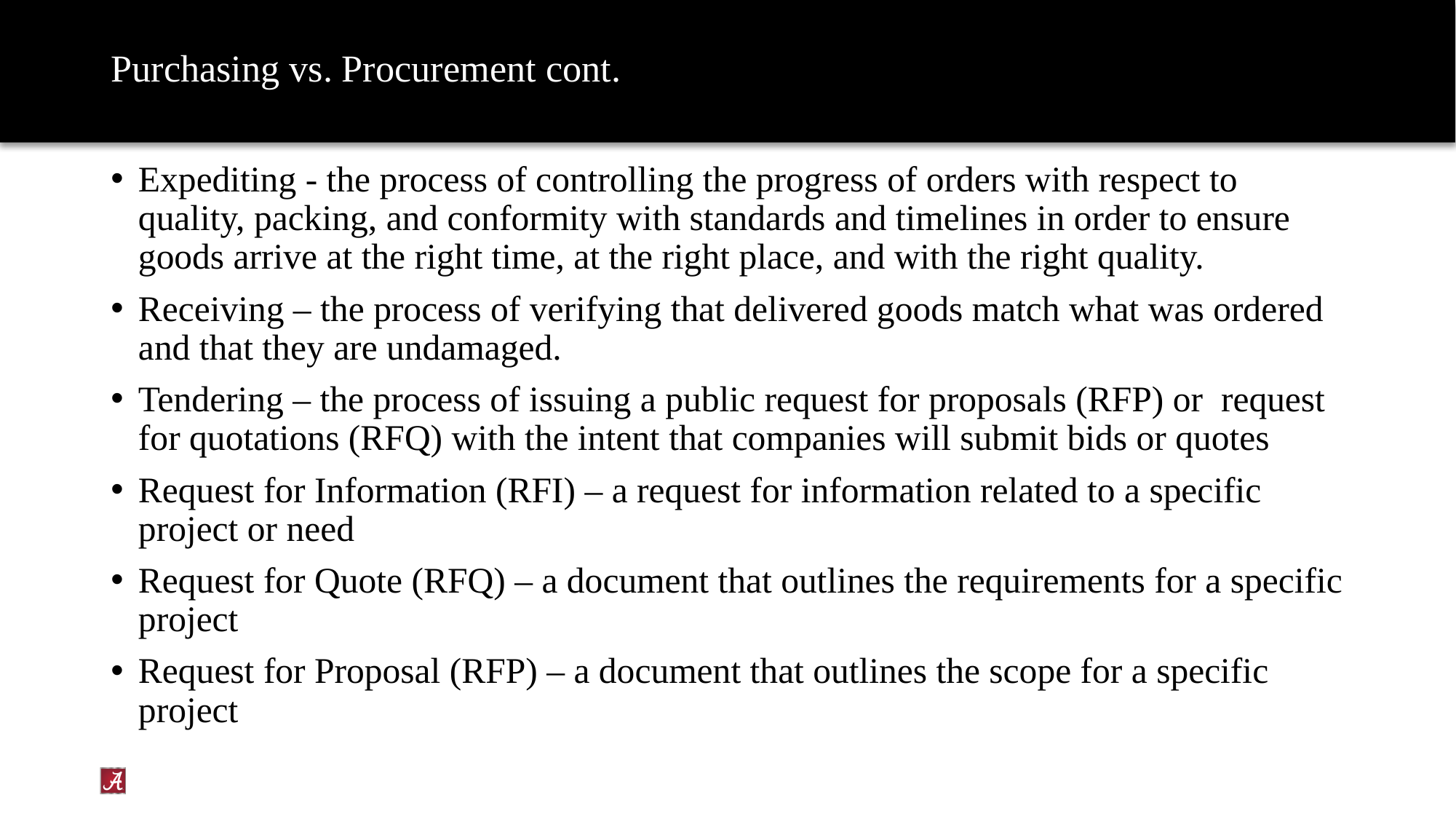

# Purchasing vs. Procurement cont.
Expediting - the process of controlling the progress of orders with respect to quality, packing, and conformity with standards and timelines in order to ensure goods arrive at the right time, at the right place, and with the right quality.
Receiving – the process of verifying that delivered goods match what was ordered and that they are undamaged.
Tendering – the process of issuing a public request for proposals (RFP) or  request for quotations (RFQ) with the intent that companies will submit bids or quotes
Request for Information (RFI) – a request for information related to a specific project or need
Request for Quote (RFQ) – a document that outlines the requirements for a specific project
Request for Proposal (RFP) – a document that outlines the scope for a specific project